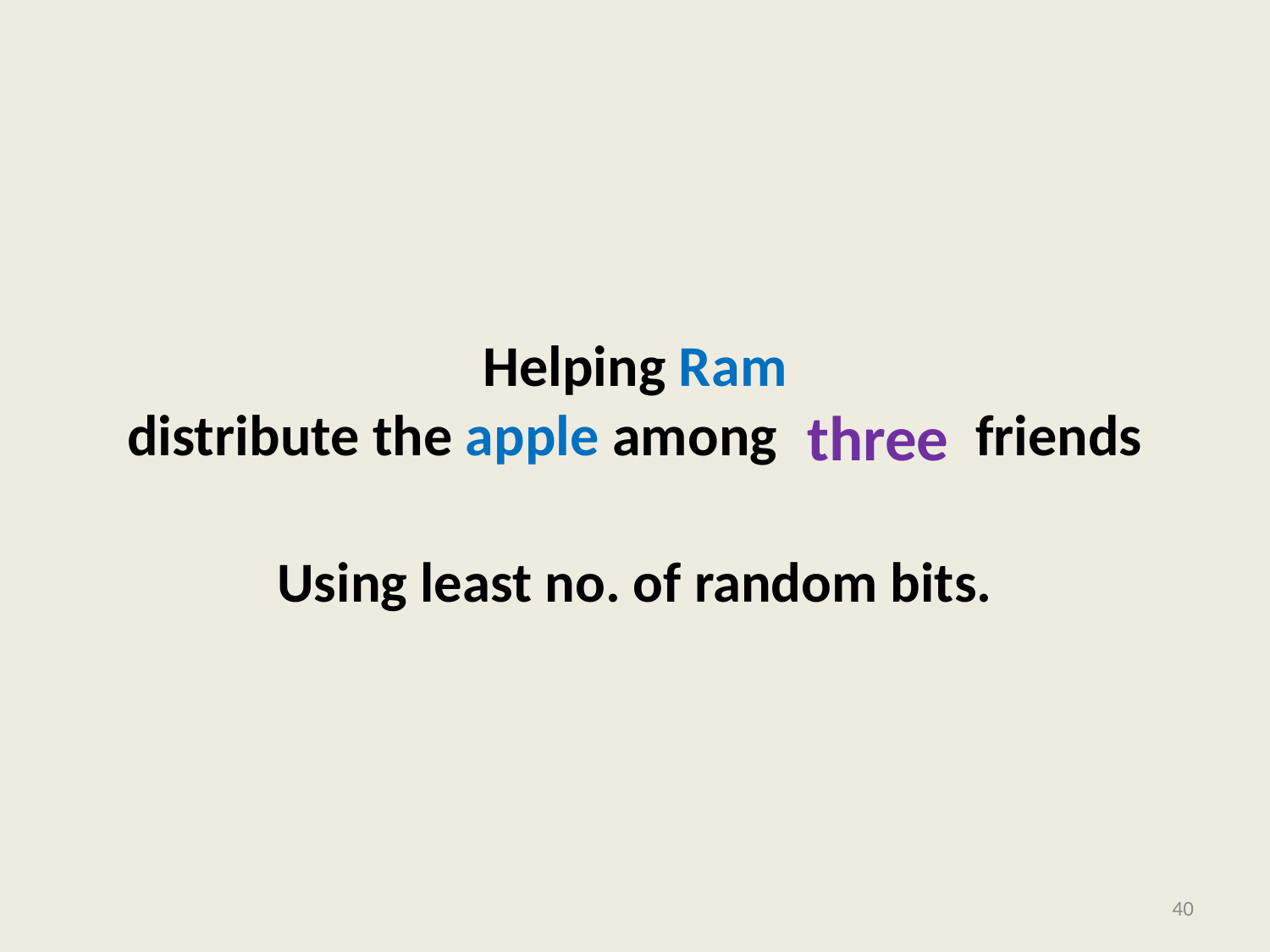

# Helping Ram distribute the apple among  two      friends
three
Using least no. of random bits.
40